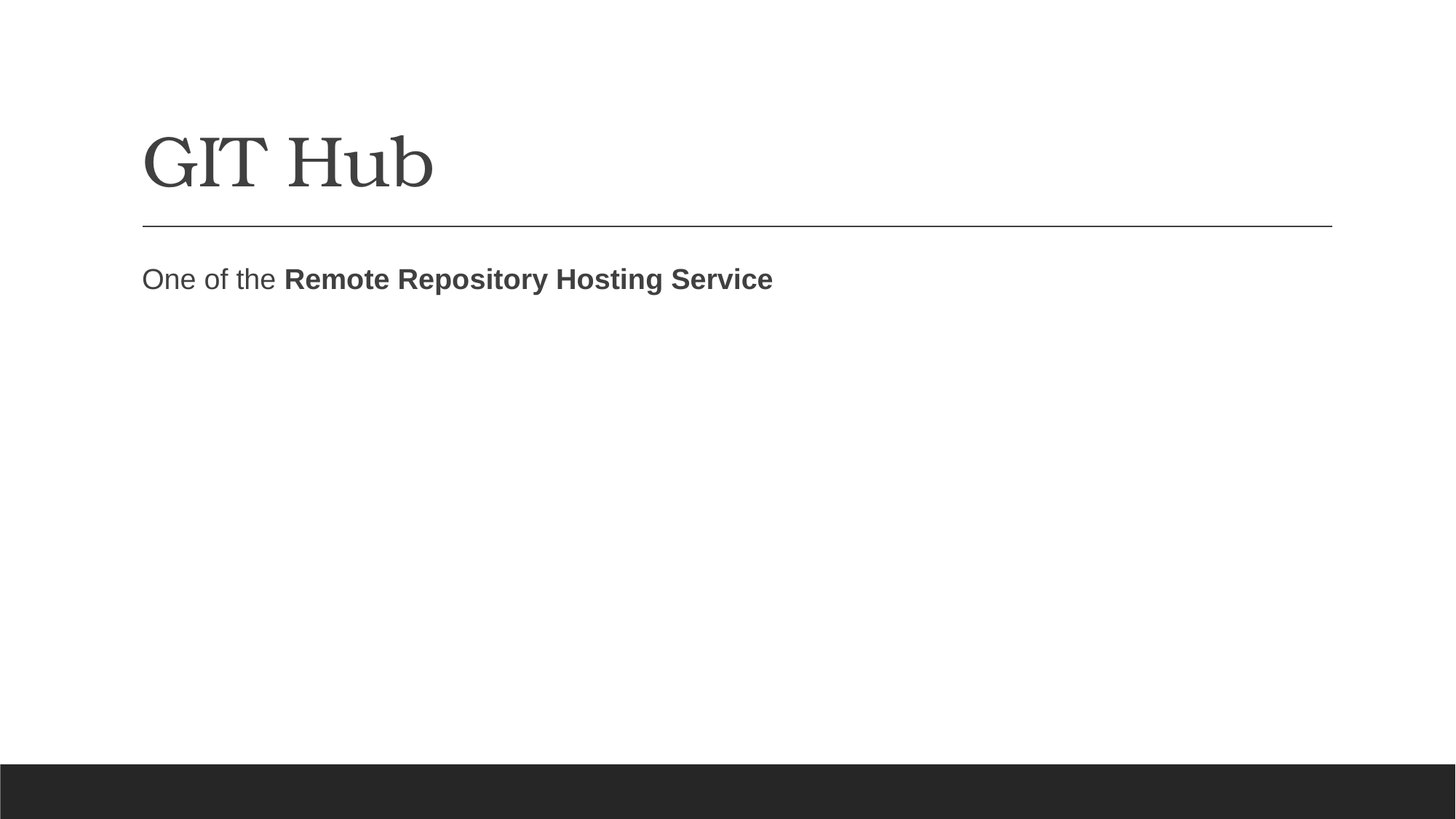

# GIT Hub
One of the Remote Repository Hosting Service